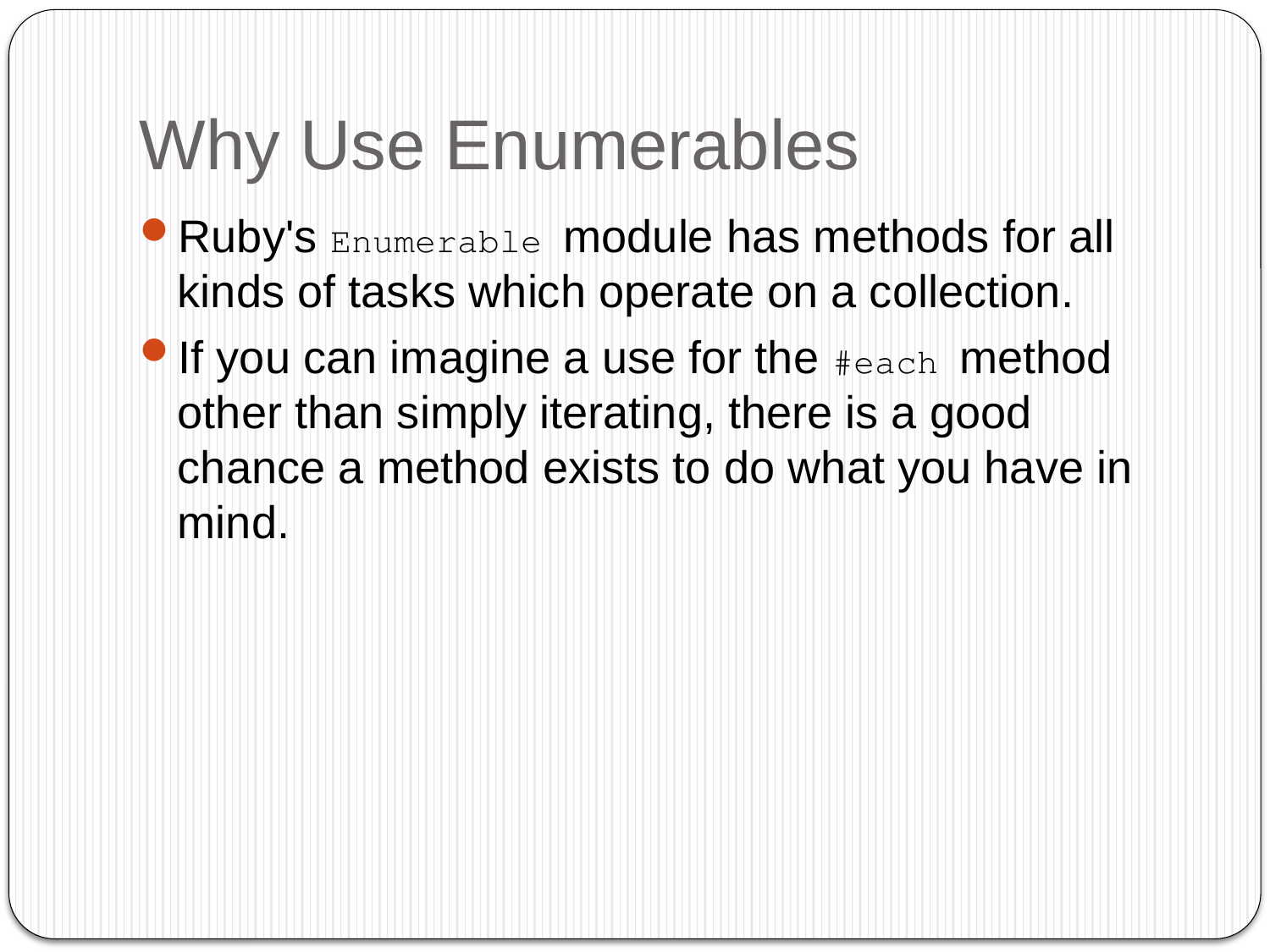

# Why Use Enumerables
Ruby's Enumerable module has methods for all kinds of tasks which operate on a collection.
If you can imagine a use for the #each method other than simply iterating, there is a good chance a method exists to do what you have in mind.